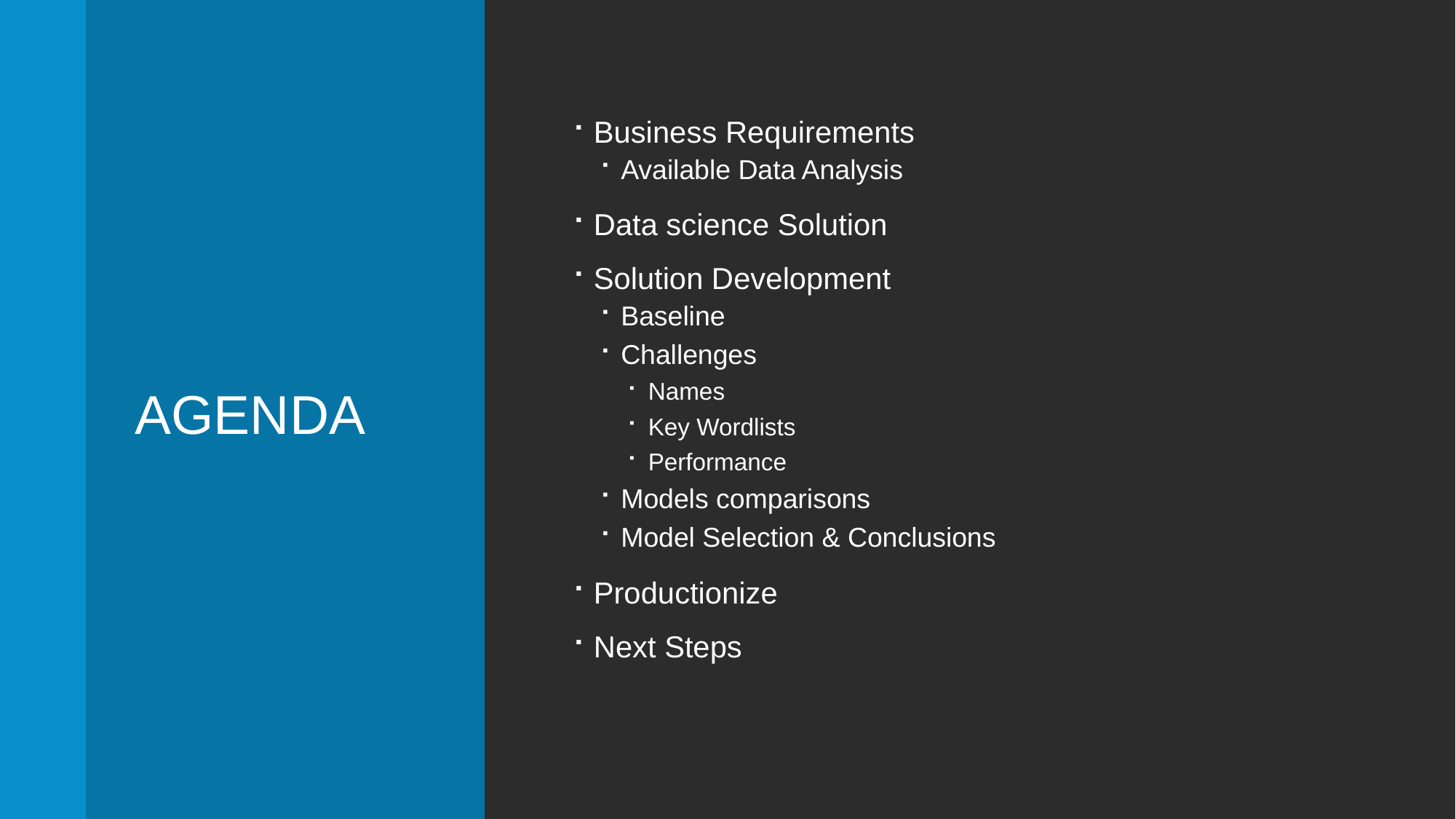

# Agenda
Business Requirements
Available Data Analysis
Data science Solution
Solution Development
Baseline
Challenges
Names
Key Wordlists
Performance
Models comparisons
Model Selection & Conclusions
Productionize
Next Steps